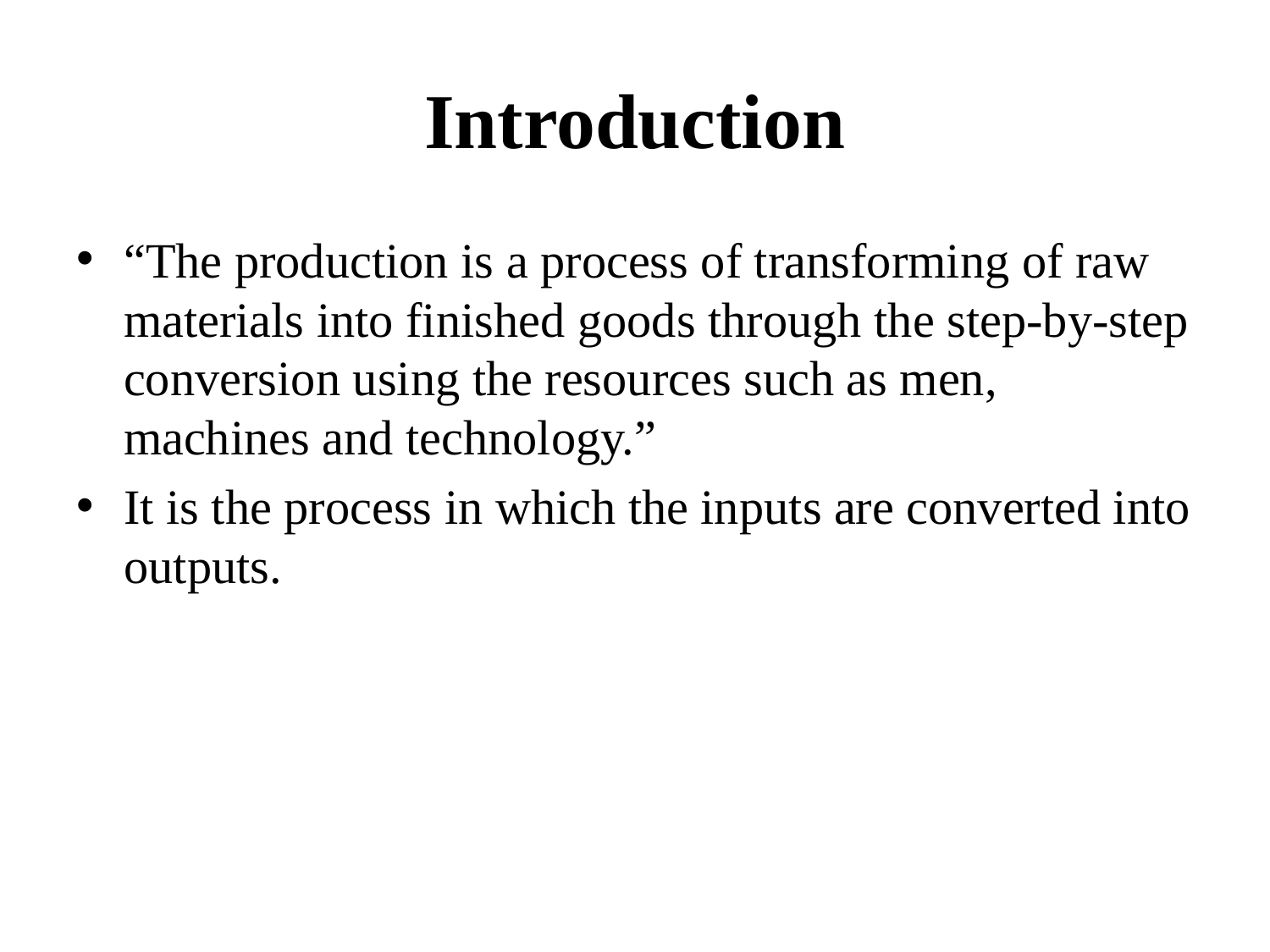

# Introduction
“The production is a process of transforming of raw materials into finished goods through the step-by-step conversion using the resources such as men, machines and technology.”
It is the process in which the inputs are converted into outputs.